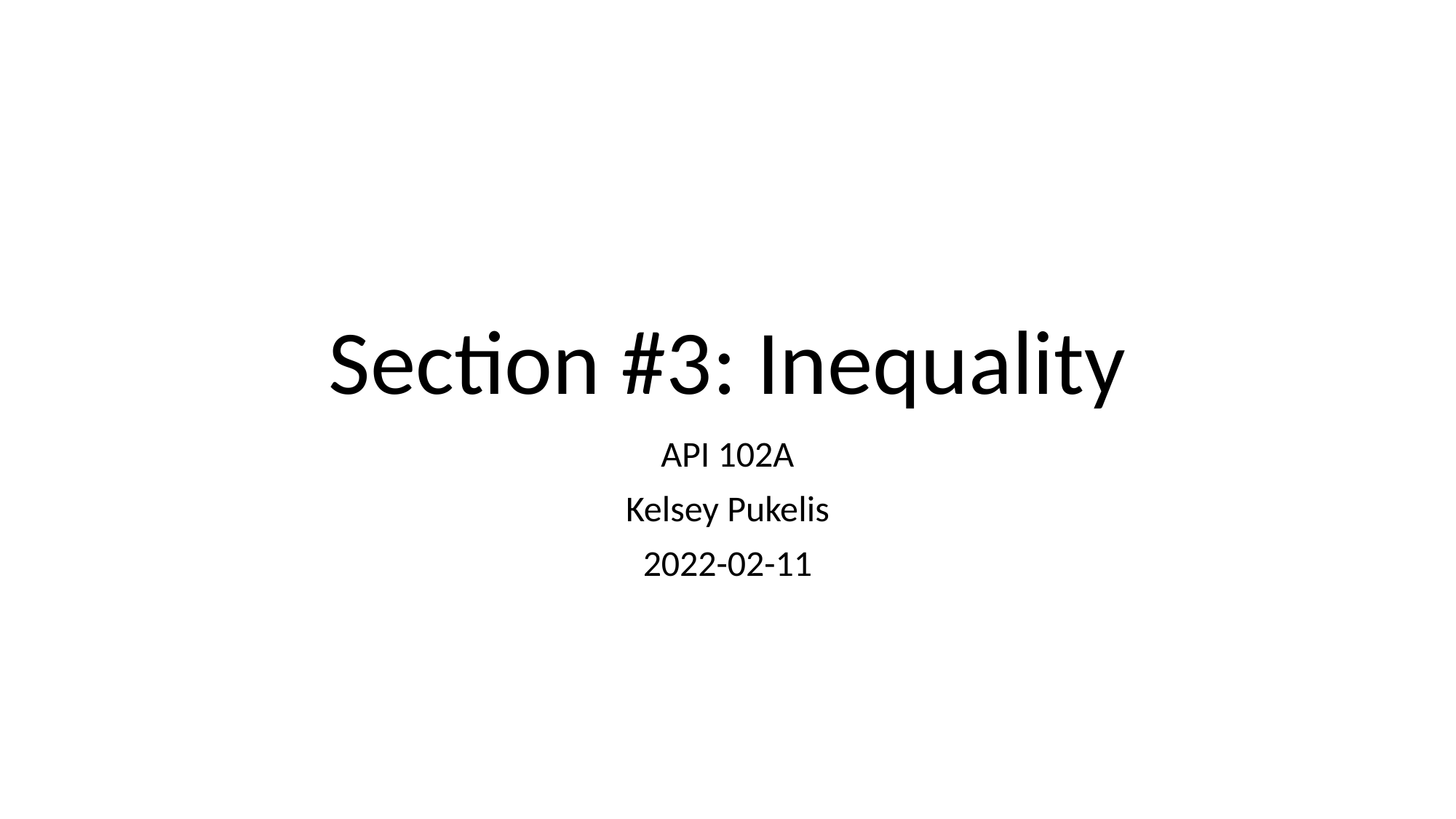

# Section #3: Inequality
API 102A
Kelsey Pukelis
2022-02-11